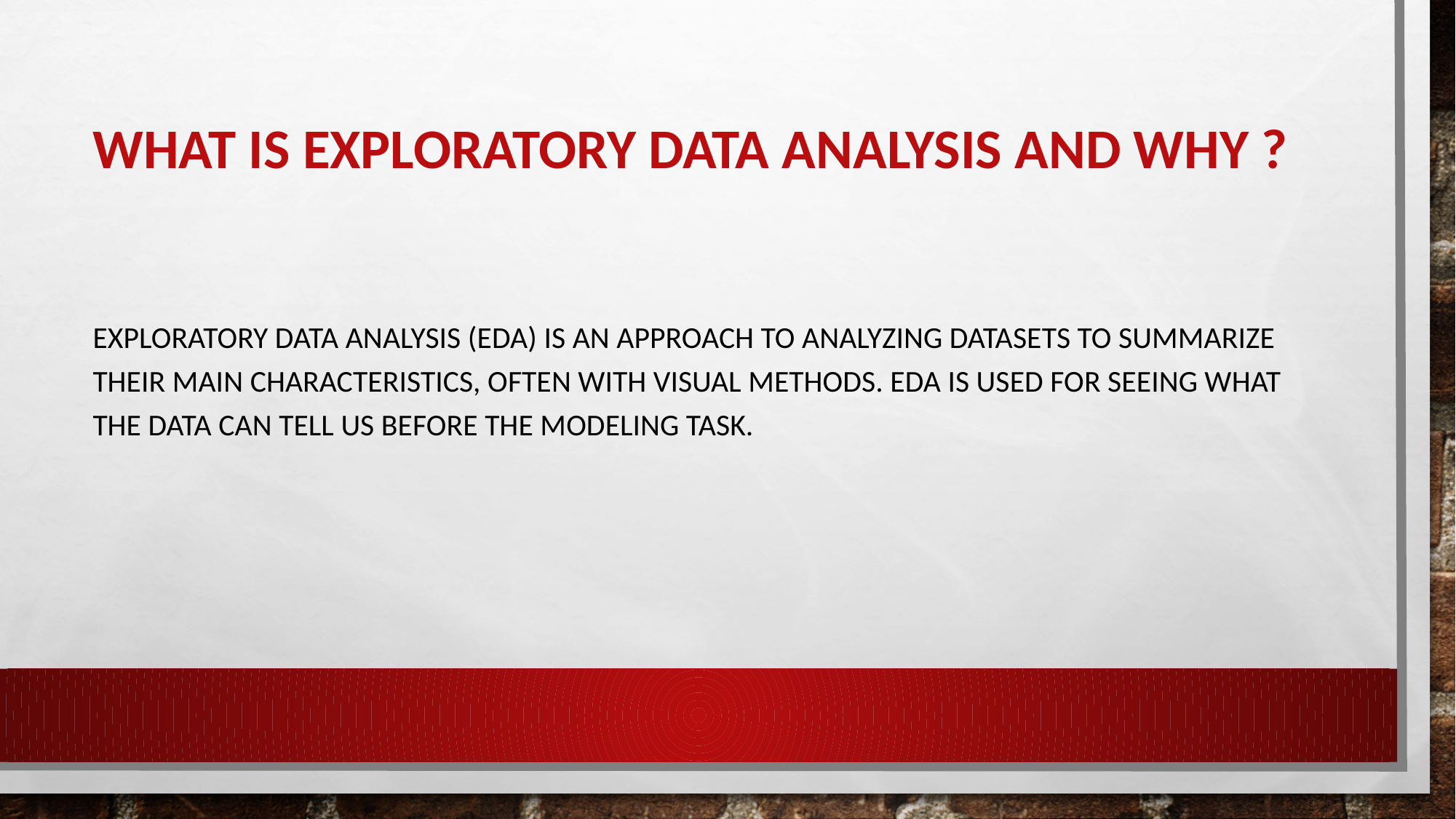

# What is exploratory data analysis and why ?
Exploratory Data Analysis (EDA) is an approach to analyzing datasets to summarize their main characteristics, often with visual methods. EDA is used for seeing what the data can tell us before the modeling task.